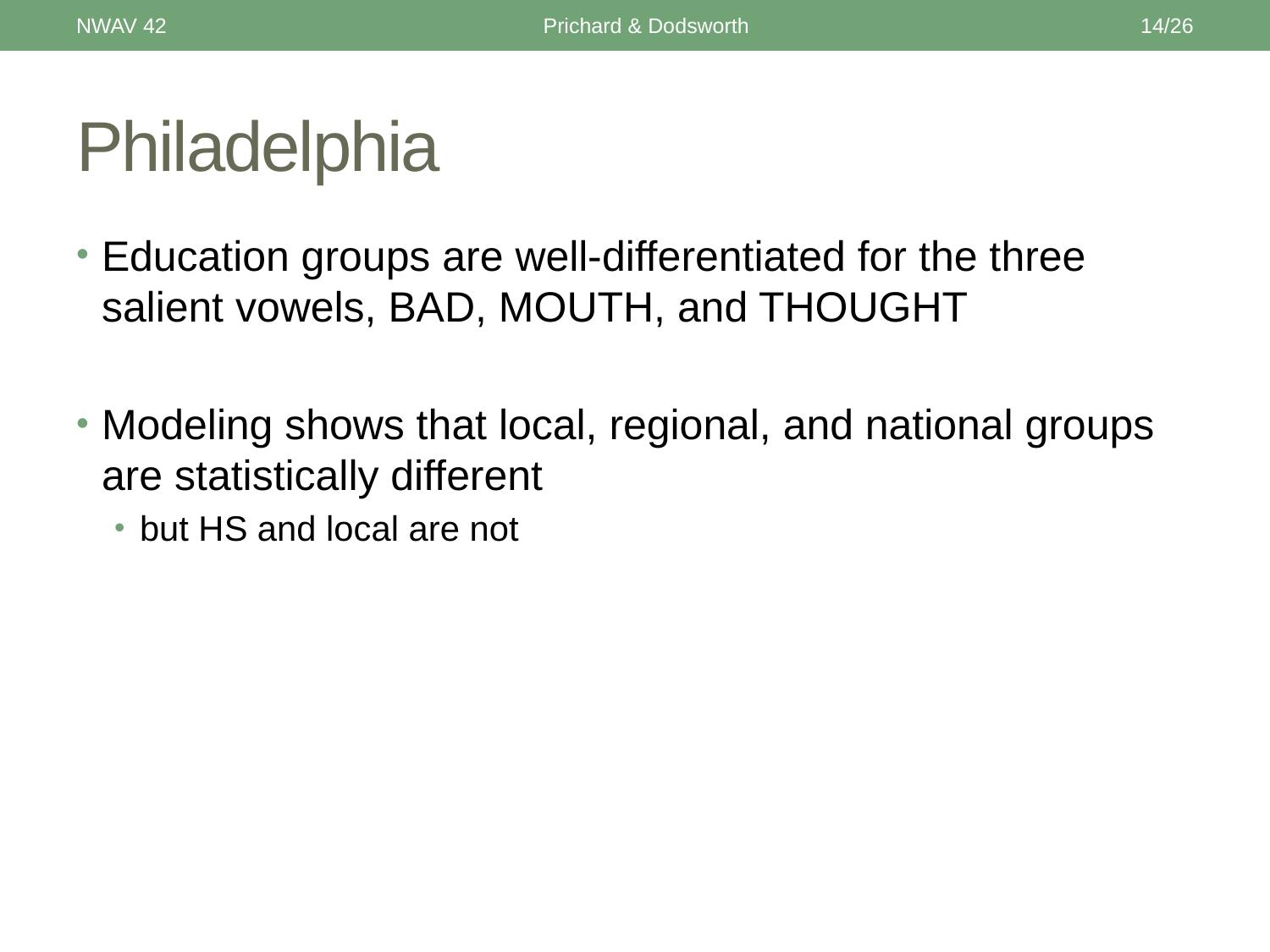

NWAV 42
Prichard & Dodsworth
14/26
# Philadelphia
Education groups are well-differentiated for the three salient vowels, BAD, MOUTH, and THOUGHT

Modeling shows that local, regional, and national groups are statistically different
but HS and local are not